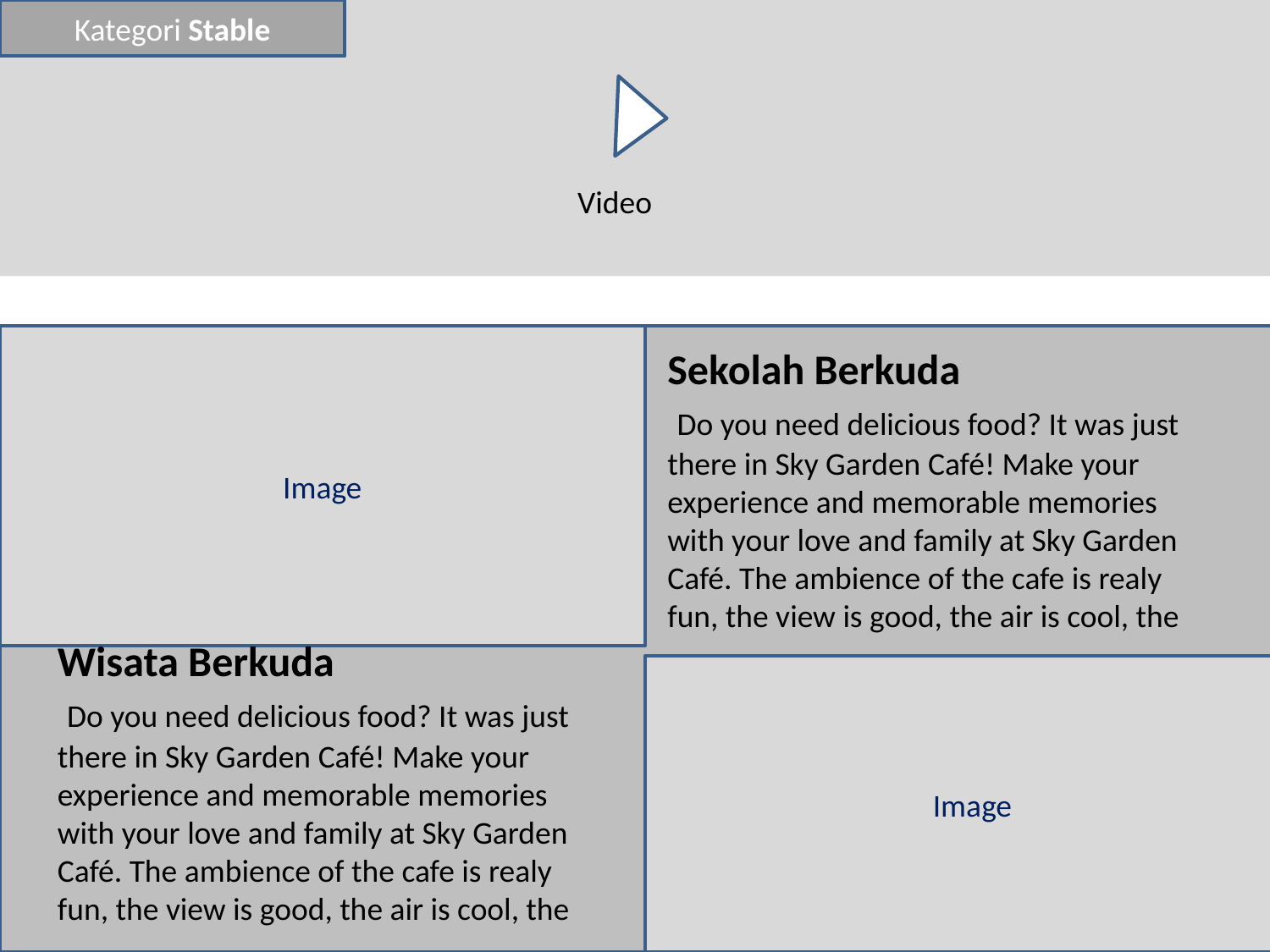

Kategori Stable

Video

Image
Sekolah Berkuda
 Do you need delicious food? It was just there in Sky Garden Café! Make your experience and memorable memories with your love and family at Sky Garden Café. The ambience of the cafe is realy fun, the view is good, the air is cool, the
Wisata Berkuda
 Do you need delicious food? It was just there in Sky Garden Café! Make your experience and memorable memories with your love and family at Sky Garden Café. The ambience of the cafe is realy fun, the view is good, the air is cool, the
Image